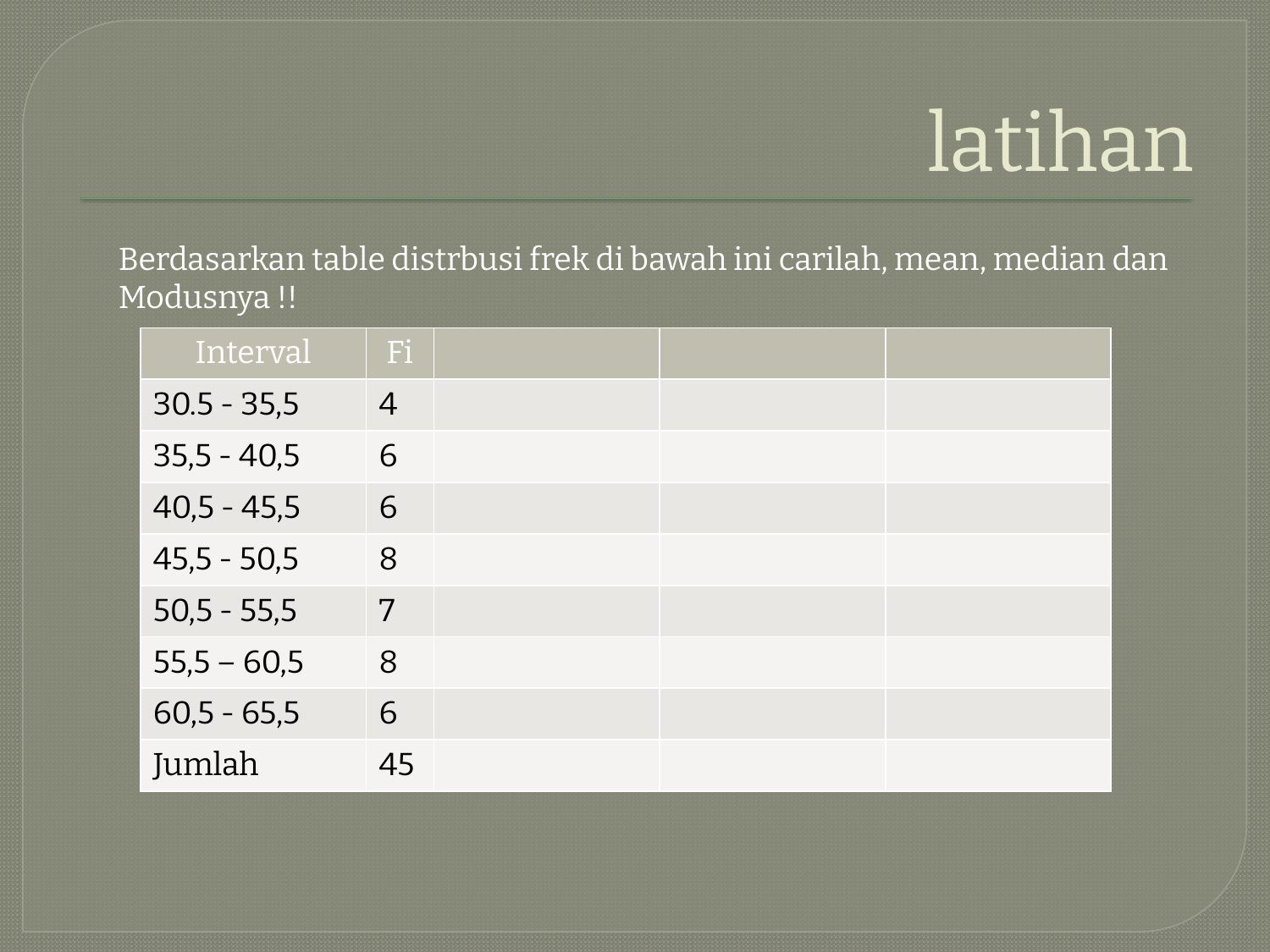

# latihan
Berdasarkan table distrbusi frek di bawah ini carilah, mean, median dan
Modusnya !!
| Interval | Fi |  |  |  |
| --- | --- | --- | --- | --- |
| 30.5 - 35,5 | 4 |  |  |  |
| 35,5 - 40,5 | 6 |  |  |  |
| 40,5 - 45,5 | 6 |  |  |  |
| 45,5 - 50,5 | 8 |  |  |  |
| 50,5 - 55,5 | 7 |  |  |  |
| 55,5 – 60,5 | 8 |  |  |  |
| 60,5 - 65,5 | 6 |  |  |  |
| Jumlah | 45 |  |  |  |